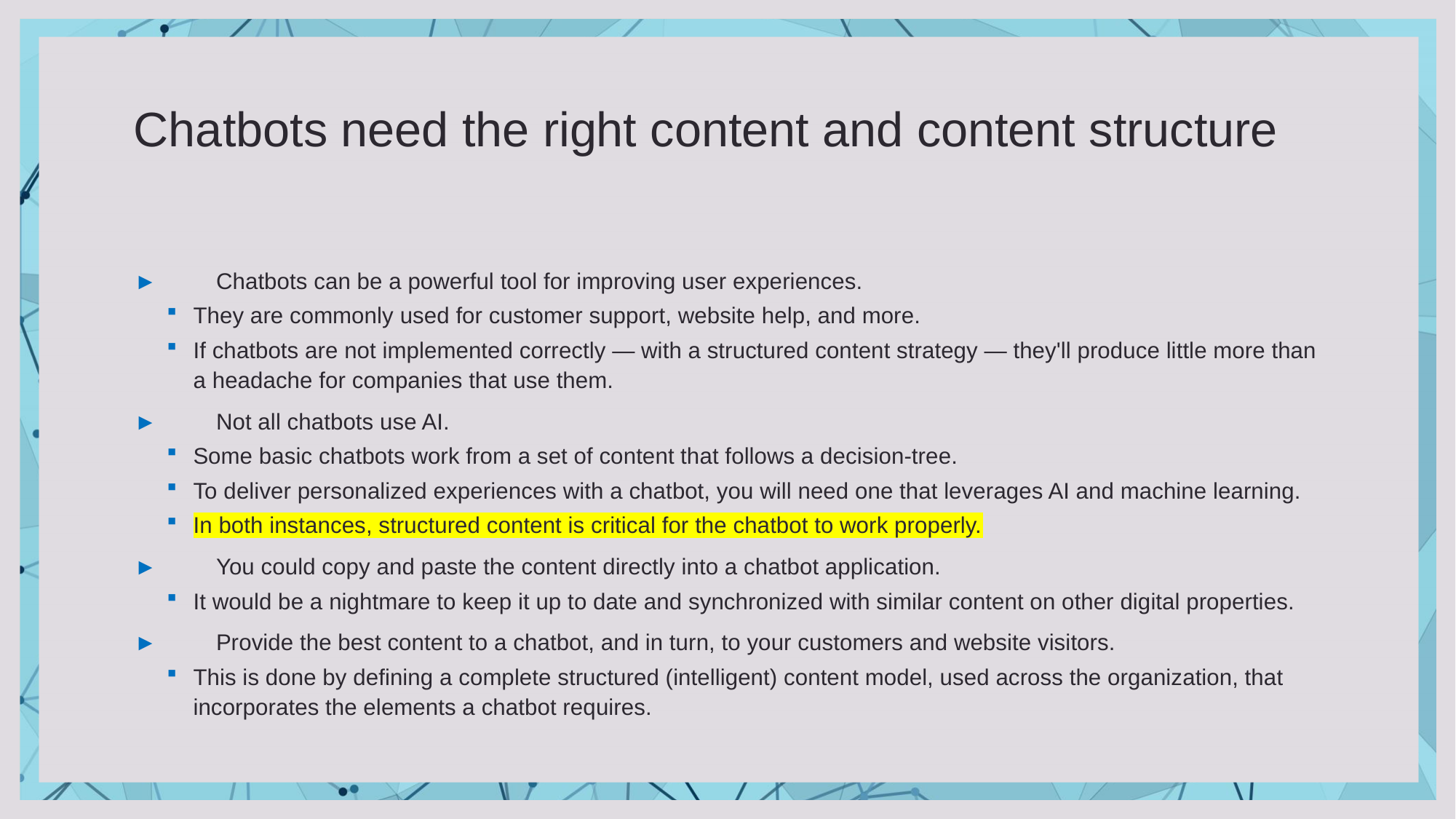

# Chatbots need the right content and content structure
►	Chatbots can be a powerful tool for improving user experiences.
They are commonly used for customer support, website help, and more.
If chatbots are not implemented correctly — with a structured content strategy — they'll produce little more than a headache for companies that use them.
►	Not all chatbots use AI.
Some basic chatbots work from a set of content that follows a decision-tree.
To deliver personalized experiences with a chatbot, you will need one that leverages AI and machine learning.
In both instances, structured content is critical for the chatbot to work properly.
►	You could copy and paste the content directly into a chatbot application.
It would be a nightmare to keep it up to date and synchronized with similar content on other digital properties.
►	Provide the best content to a chatbot, and in turn, to your customers and website visitors.
This is done by defining a complete structured (intelligent) content model, used across the organization, that incorporates the elements a chatbot requires.